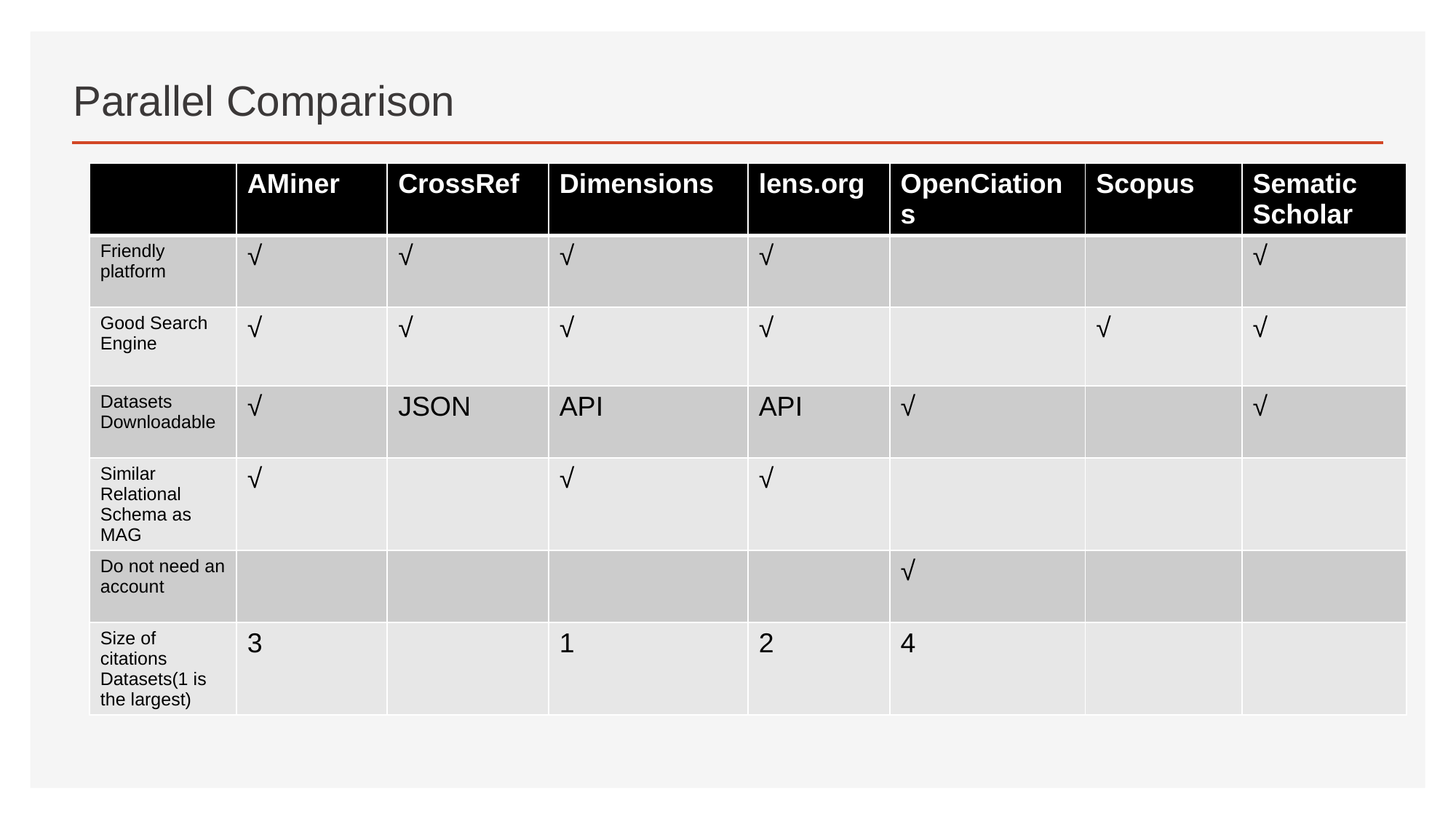

# Parallel Comparison
|  | AMiner | CrossRef | Dimensions | lens.org | OpenCiations | Scopus | Sematic Scholar |
| --- | --- | --- | --- | --- | --- | --- | --- |
| Friendly platform | √ | √ | √ | √ |  |  | √ |
| Good Search Engine | √ | √ | √ | √ |  | √ | √ |
| Datasets Downloadable | √ | JSON | API | API | √ |  | √ |
| Similar Relational Schema as MAG | √ |  | √ | √ |  |  |  |
| Do not need an account |  |  |  |  | √ |  |  |
| Size of citations Datasets(1 is the largest) | 3 |  | 1 | 2 | 4 |  |  |